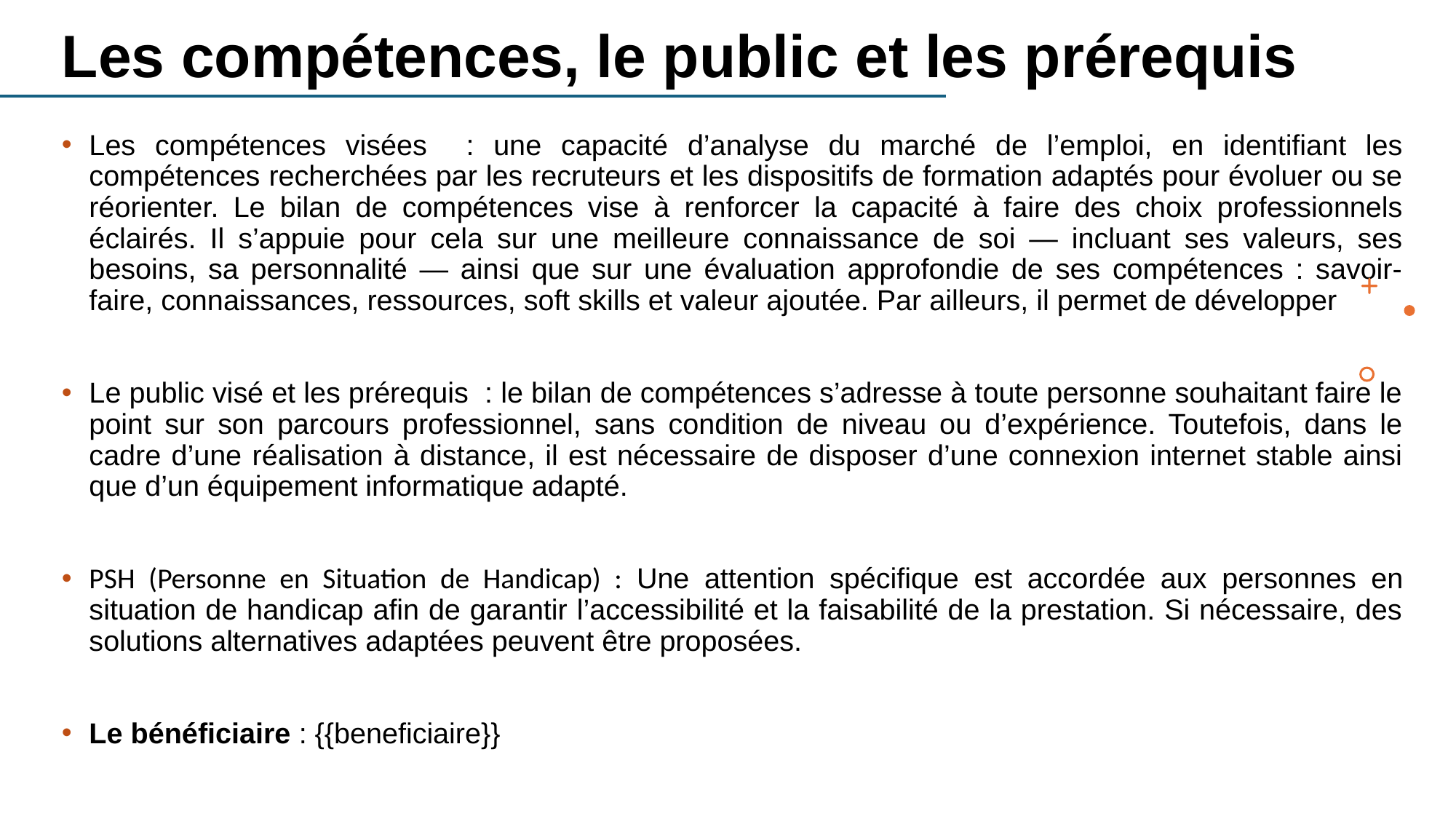

# Les compétences, le public et les prérequis
Les compétences visées  : une capacité d’analyse du marché de l’emploi, en identifiant les compétences recherchées par les recruteurs et les dispositifs de formation adaptés pour évoluer ou se réorienter. Le bilan de compétences vise à renforcer la capacité à faire des choix professionnels éclairés. Il s’appuie pour cela sur une meilleure connaissance de soi — incluant ses valeurs, ses besoins, sa personnalité — ainsi que sur une évaluation approfondie de ses compétences : savoir-faire, connaissances, ressources, soft skills et valeur ajoutée. Par ailleurs, il permet de développer

Le public visé et les prérequis  : le bilan de compétences s’adresse à toute personne souhaitant faire le point sur son parcours professionnel, sans condition de niveau ou d’expérience. Toutefois, dans le cadre d’une réalisation à distance, il est nécessaire de disposer d’une connexion internet stable ainsi que d’un équipement informatique adapté.

PSH (Personne en Situation de Handicap) : Une attention spécifique est accordée aux personnes en situation de handicap afin de garantir l’accessibilité et la faisabilité de la prestation. Si nécessaire, des solutions alternatives adaptées peuvent être proposées.

Le bénéficiaire : {{beneficiaire}}